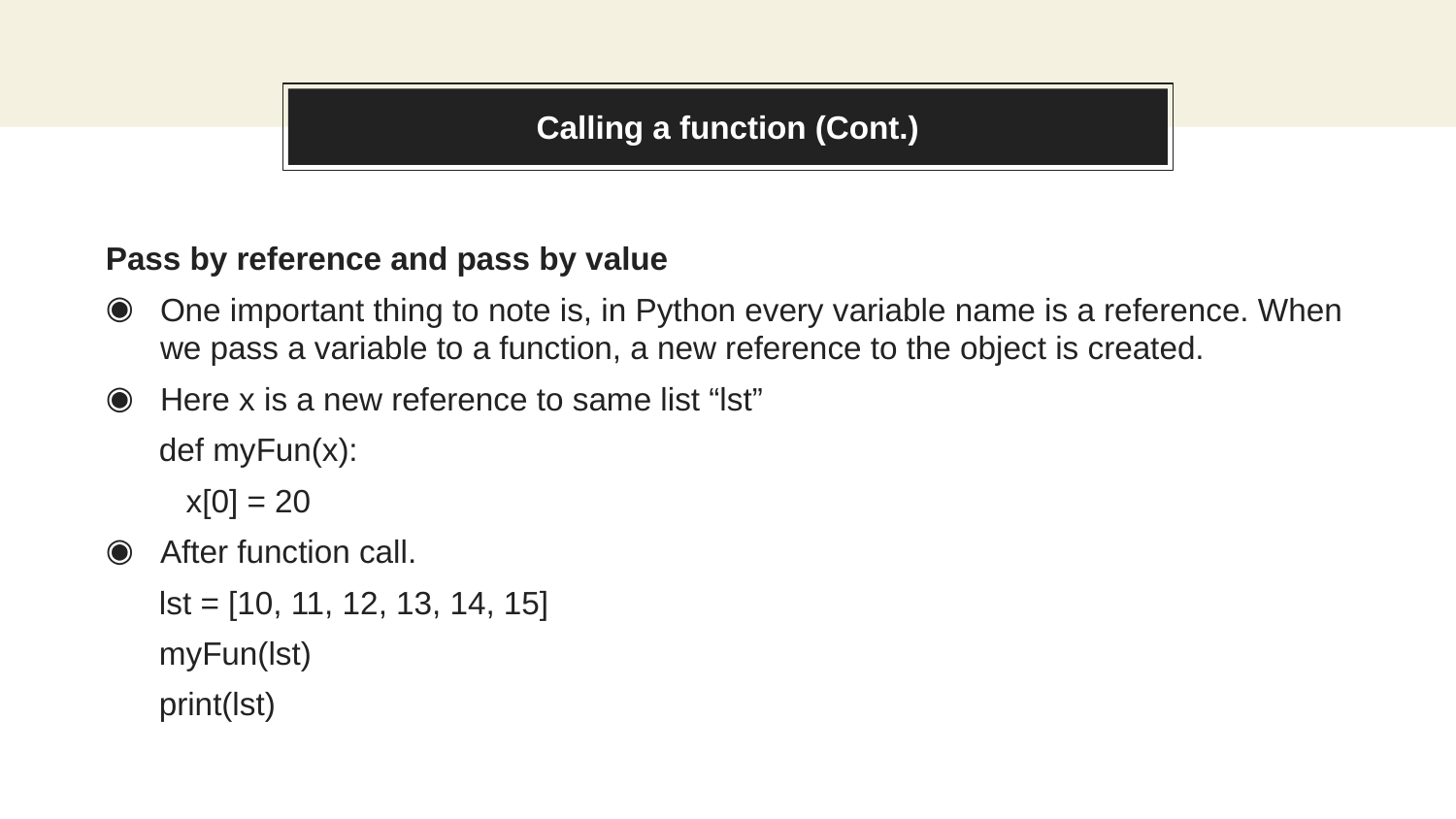

# Calling a function (Cont.)
Pass by reference and pass by value
One important thing to note is, in Python every variable name is a reference. When we pass a variable to a function, a new reference to the object is created.
Here x is a new reference to same list “lst”
def myFun(x):
   x[0] = 20
After function call.
lst = [10, 11, 12, 13, 14, 15]
myFun(lst)
print(lst)